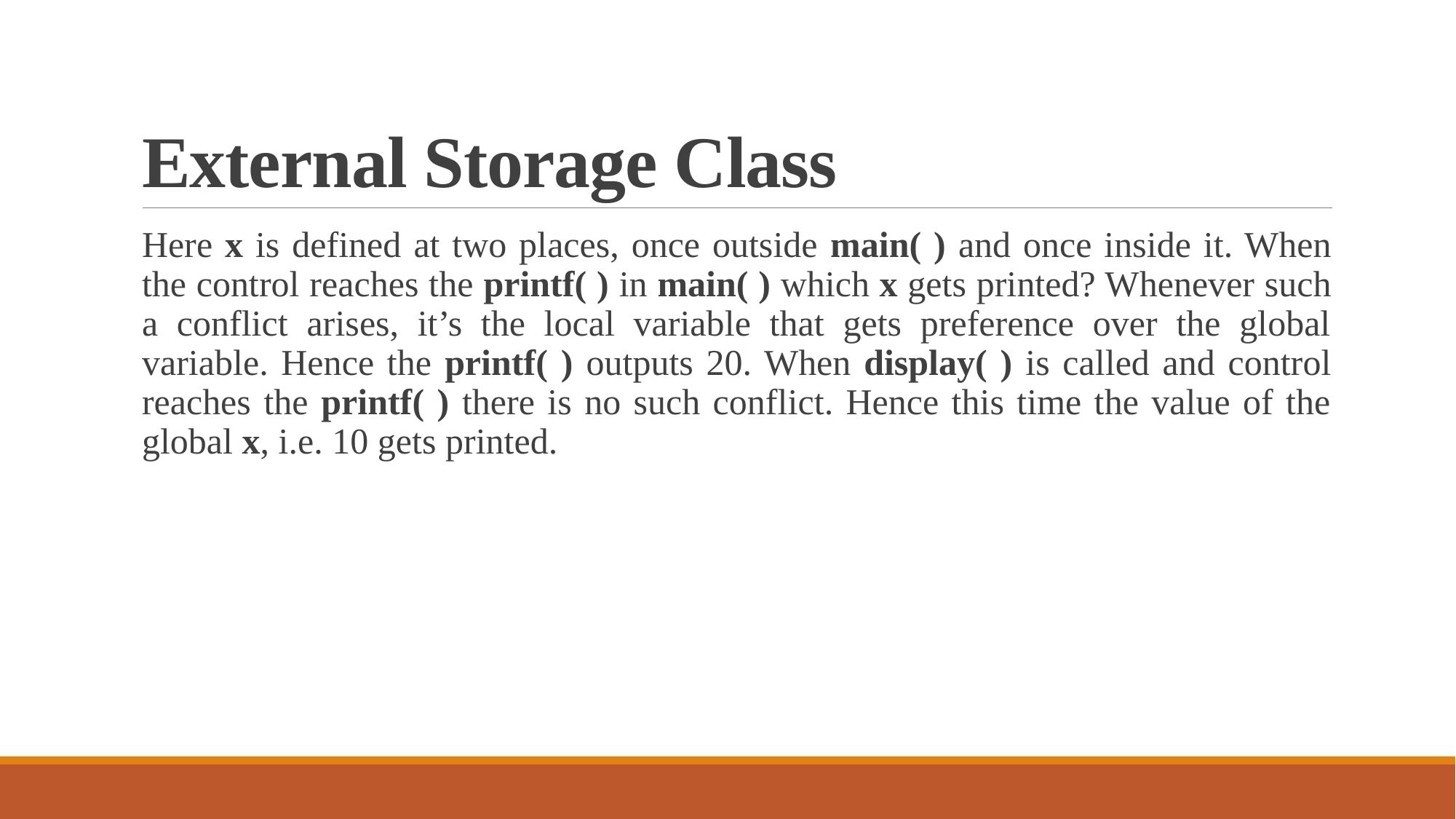

# External Storage Class
Here x is defined at two places, once outside main( ) and once inside it. When the control reaches the printf( ) in main( ) which x gets printed? Whenever such a conflict arises, it’s the local variable that gets preference over the global variable. Hence the printf( ) outputs 20. When display( ) is called and control reaches the printf( ) there is no such conflict. Hence this time the value of the global x, i.e. 10 gets printed.